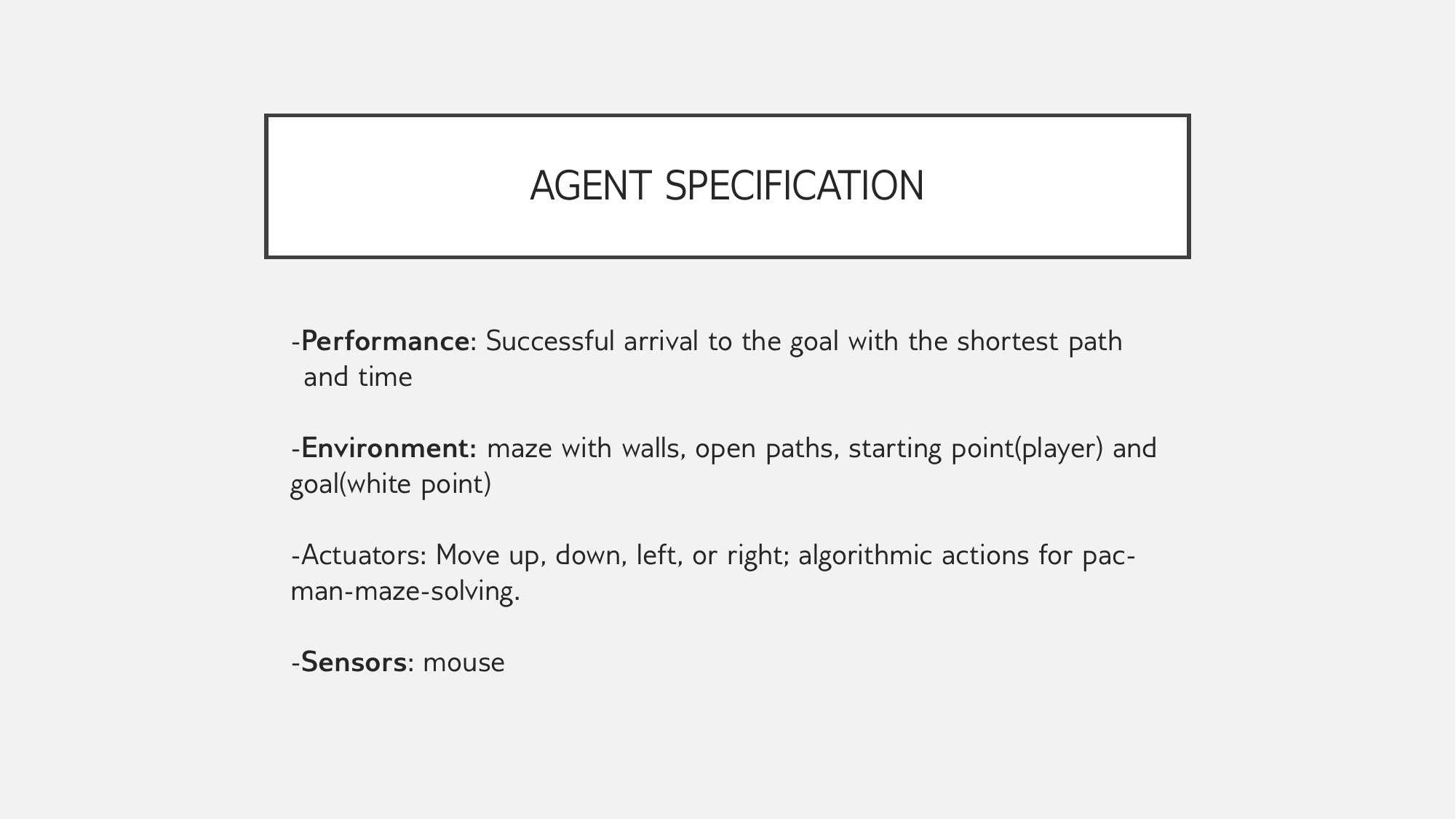

# AGENT SPECIFICATION
-Performance: Successful arrival to the goal with the shortest path and time

-Environment: maze with walls, open paths, starting point(player) and goal(white point)

-Actuators: Move up, down, left, or right; algorithmic actions for pac-man-maze-solving.

-Sensors: mouse